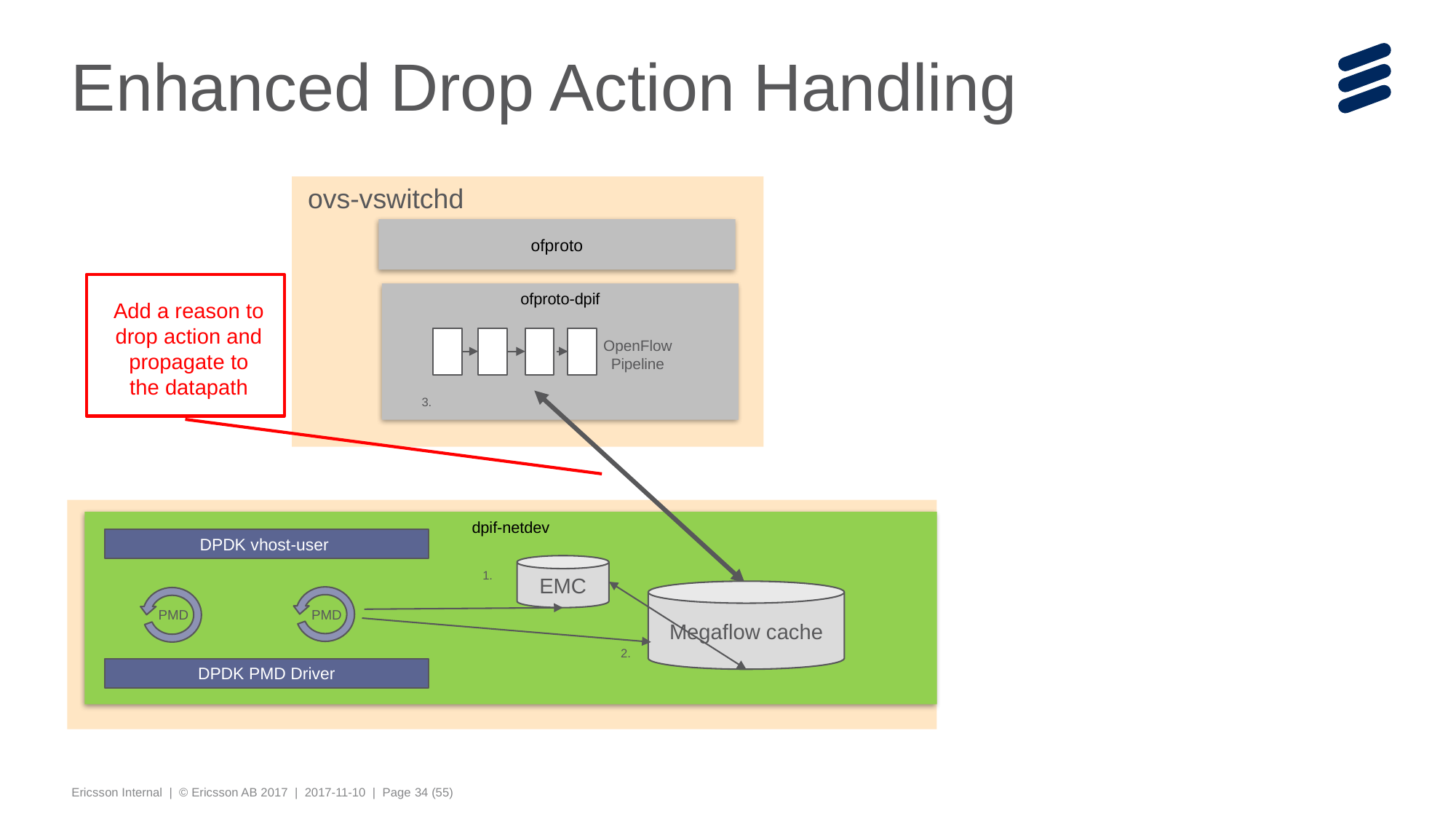

# Enhanced Drop Action Handling
ovs-vswitchd

ofproto

ofproto-dpif
Add a reason to drop action and propagate to the datapath

OpenFlow
Pipeline
3.

dpif-netdev
DPDK vhost-user
EMC
1.
Megaflow cache

PMD

PMD
2.
DPDK PMD Driver